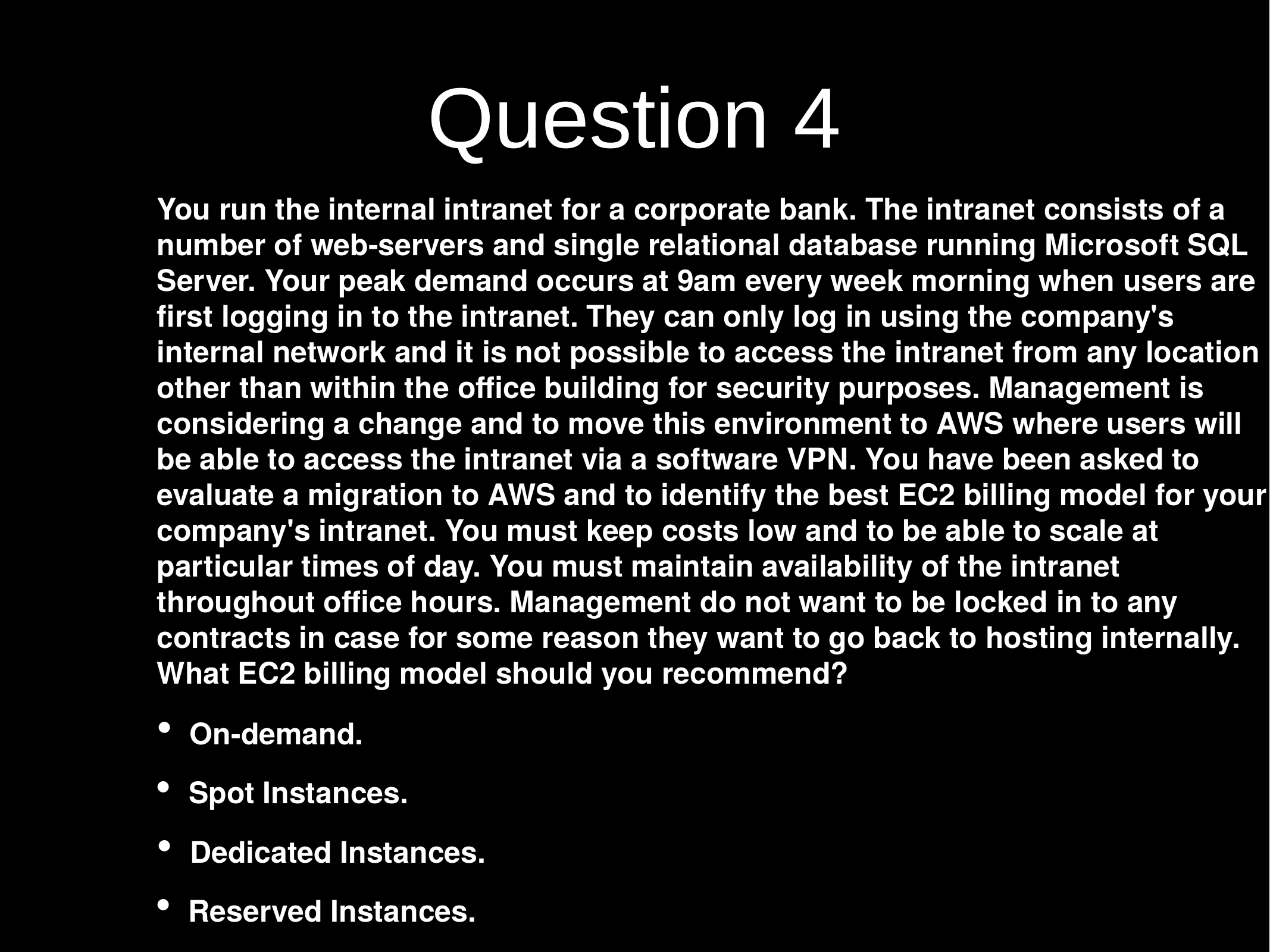

Question 4
You run the internal intranet for a corporate bank. The intranet consists of a
number of web-servers and single relational database running Microsoft SQL
Server. Your peak demand occurs at 9am every week morning when users are
first logging in to the intranet. They can only log in using the company's
internal network and it is not possible to access the intranet from any location
other than within the office building for security purposes. Management is
considering a change and to move this environment to AWS where users will
be able to access the intranet via a software VPN. You have been asked to
evaluate a migration to AWS and to identify the best EC2 billing model for your
company's intranet. You must keep costs low and to be able to scale at
particular times of day. You must maintain availability of the intranet
throughout office hours. Management do not want to be locked in to any
contracts in case for some reason they want to go back to hosting internally.
What EC2 billing model should you recommend?
On-demand.
Spot Instances.
Dedicated Instances.
Reserved Instances.